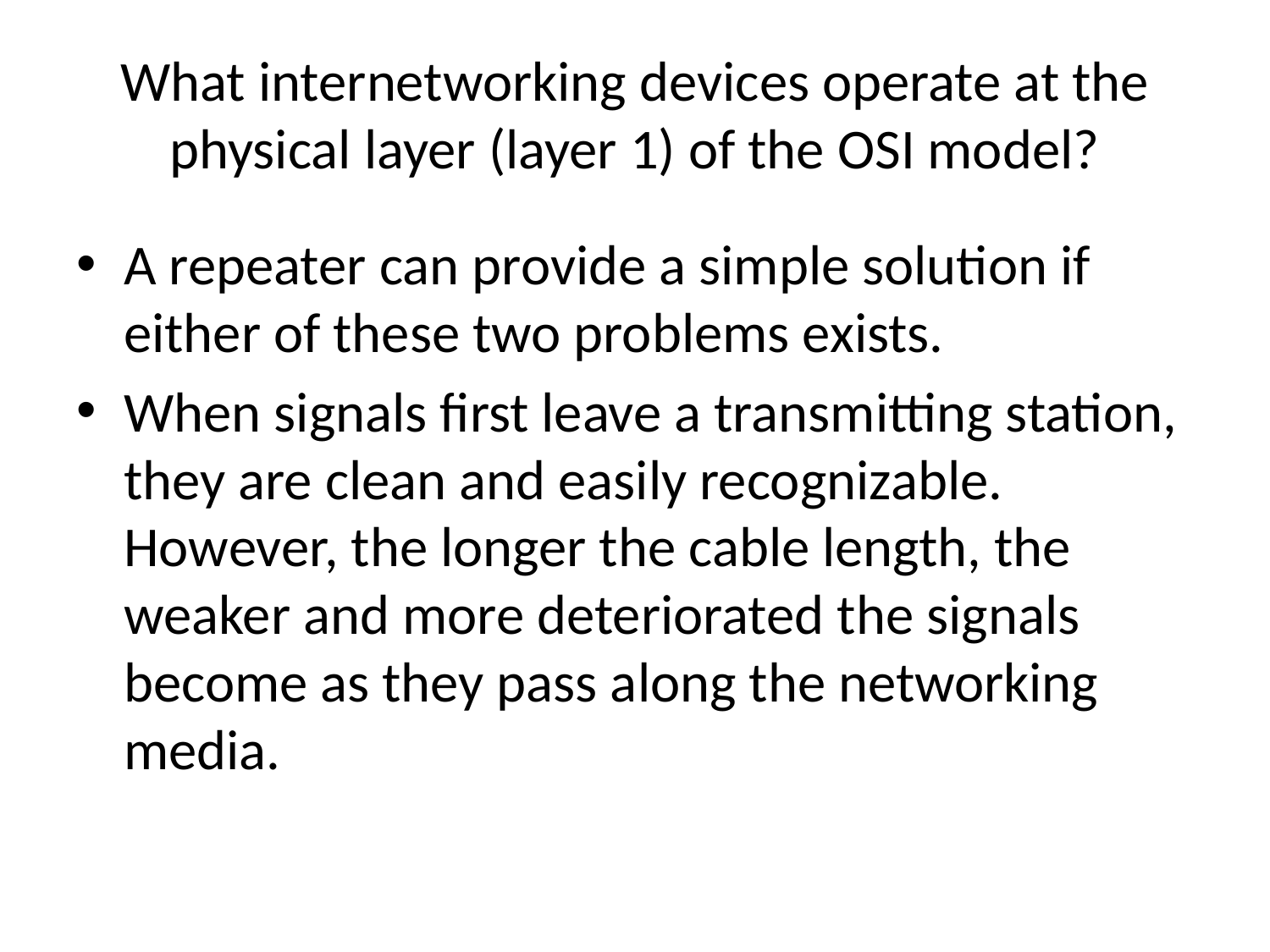

# What internetworking devices operate at the physical layer (layer 1) of the OSI model?
A repeater can provide a simple solution if either of these two problems exists.
When signals first leave a transmitting station, they are clean and easily recognizable. However, the longer the cable length, the weaker and more deteriorated the signals become as they pass along the networking media.